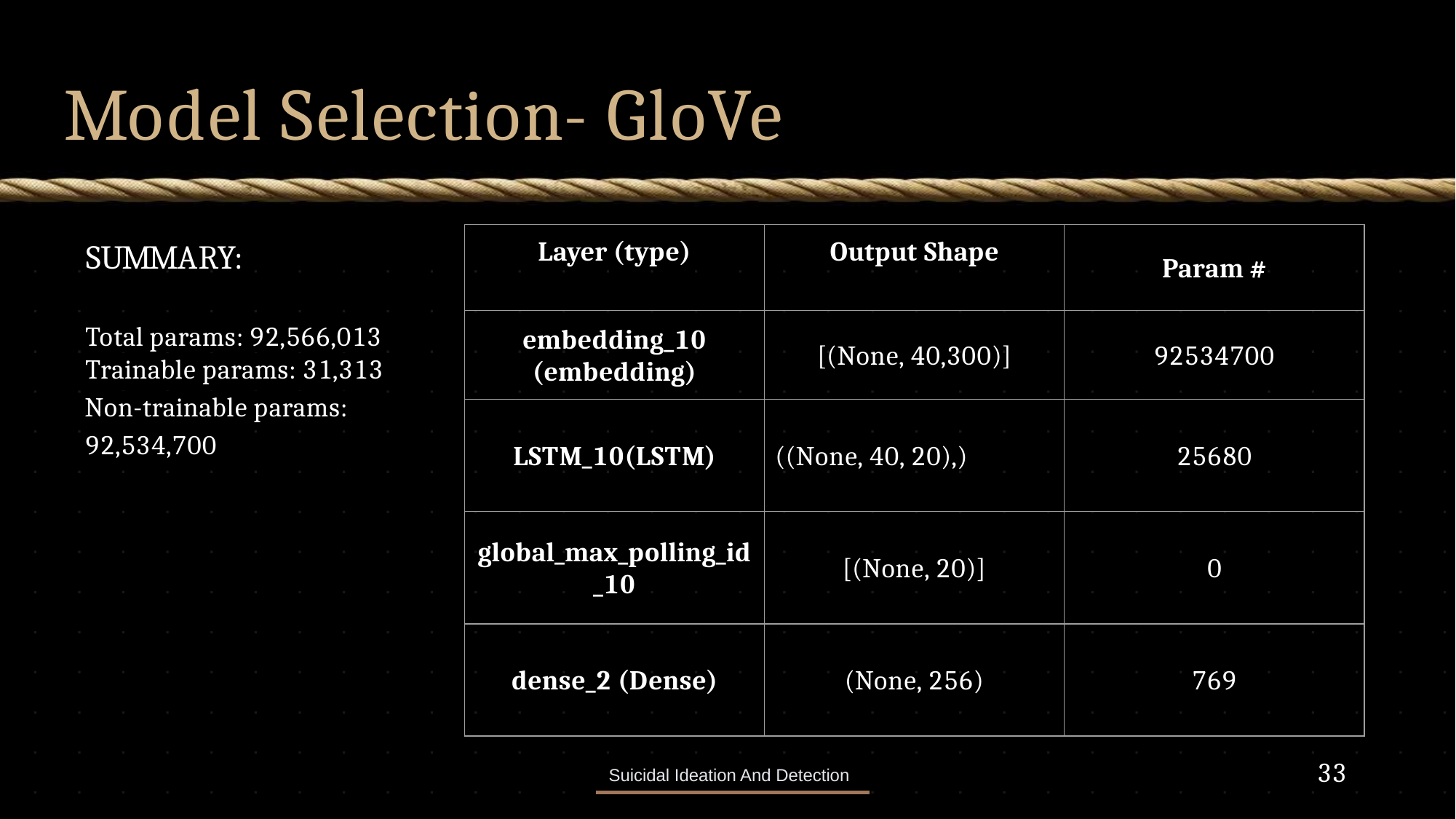

# Model Selection- GloVe

SUMMARY:

Total params: 92,566,013
Trainable params: 31,313
Non-trainable params: 92,534,700

| Layer (type) | Output Shape | Param # |
| --- | --- | --- |
| embedding\_10 (embedding) | [(None, 40,300)] | 92534700 |
| LSTM\_10(LSTM) | ((None, 40, 20),) | 25680 |
| global\_max\_polling\_id\_10 | [(None, 20)] | 0 |
| dense\_2 (Dense) | (None, 256) | 769 |
33